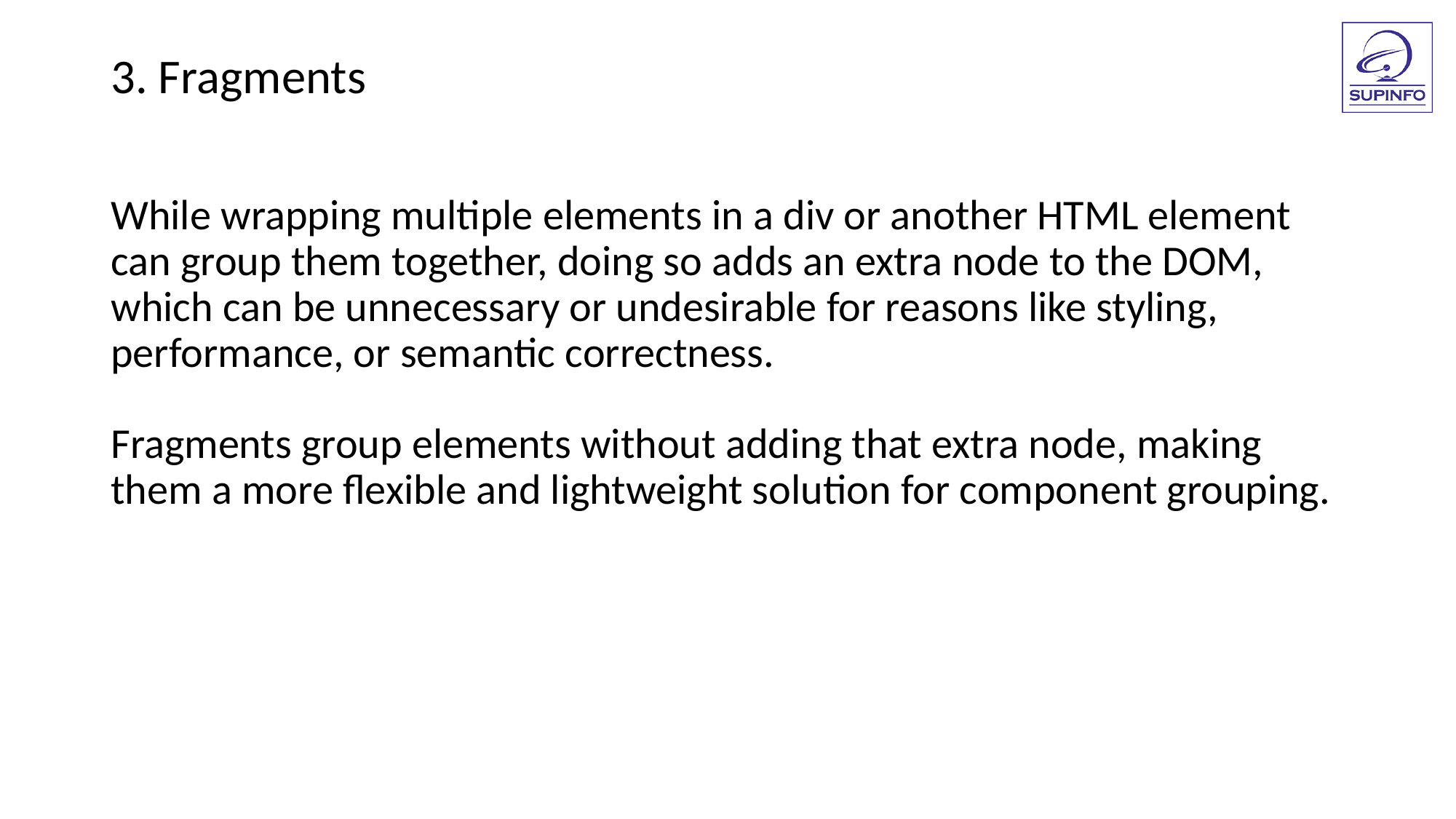

3. Fragments
While wrapping multiple elements in a div or another HTML element can group them together, doing so adds an extra node to the DOM, which can be unnecessary or undesirable for reasons like styling, performance, or semantic correctness.

Fragments group elements without adding that extra node, making them a more flexible and lightweight solution for component grouping.